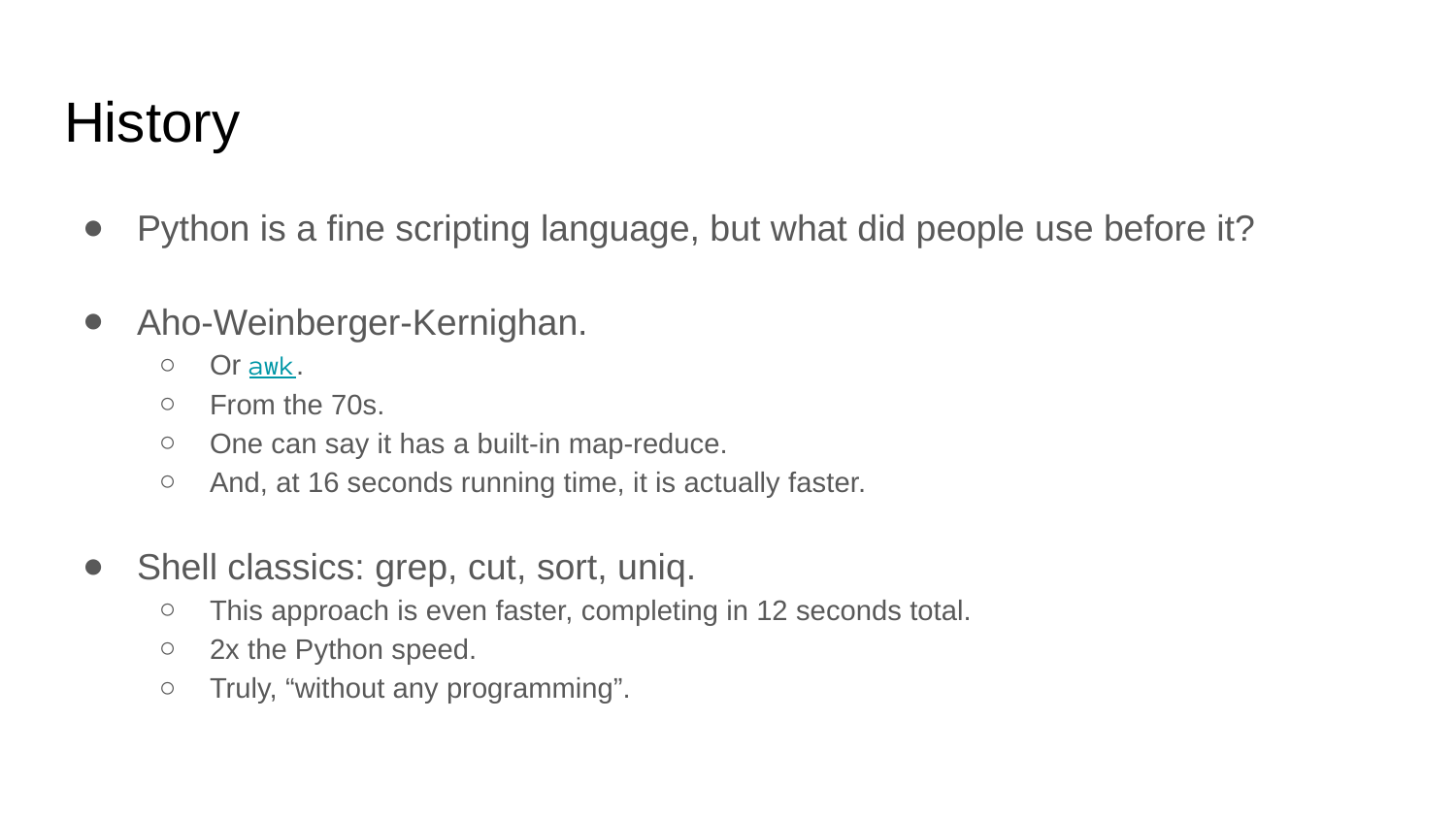

# History
Python is a fine scripting language, but what did people use before it?
Aho-Weinberger-Kernighan.
Or awk.
From the 70s.
One can say it has a built-in map-reduce.
And, at 16 seconds running time, it is actually faster.
Shell classics: grep, cut, sort, uniq.
This approach is even faster, completing in 12 seconds total.
2x the Python speed.
Truly, “without any programming”.